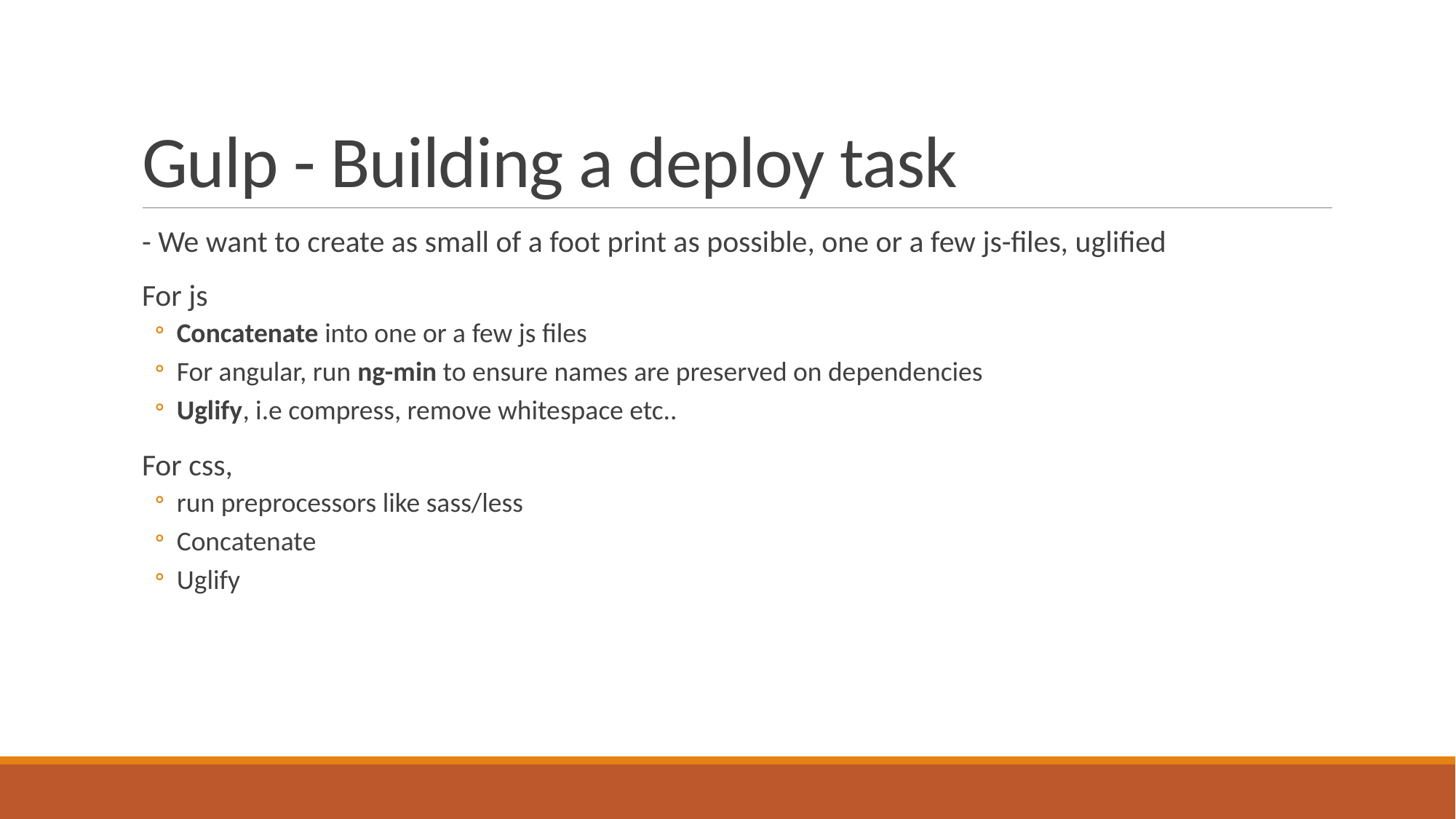

# Gulp - Building a deploy task
- We want to create as small of a foot print as possible, one or a few js-files, uglified
For js
Concatenate into one or a few js files
For angular, run ng-min to ensure names are preserved on dependencies
Uglify, i.e compress, remove whitespace etc..
For css,
run preprocessors like sass/less
Concatenate
Uglify